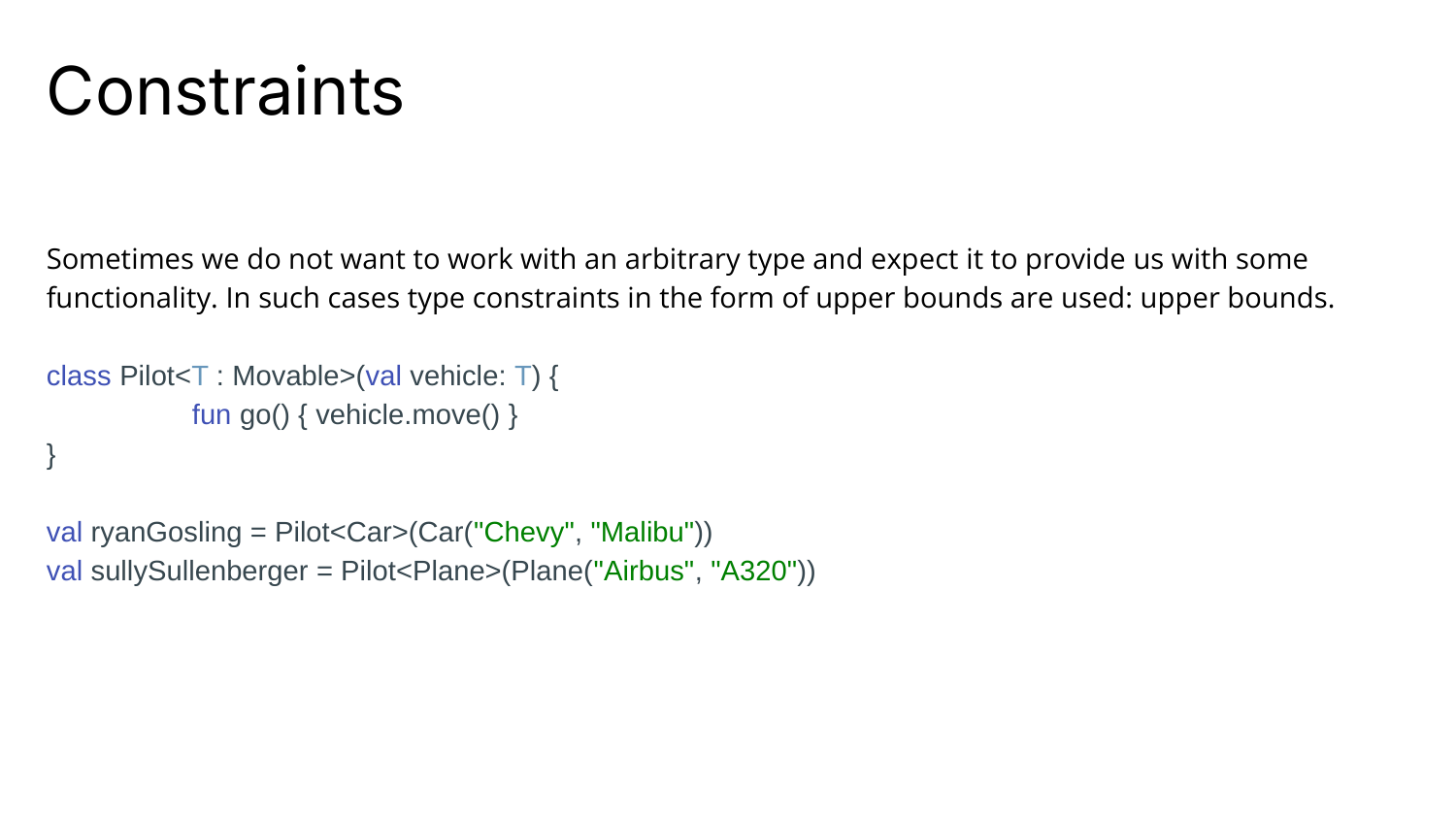

# Constraints
Sometimes we do not want to work with an arbitrary type and expect it to provide us with some functionality. In such cases type constraints in the form of upper bounds are used: upper bounds.

class Pilot<T : Movable>(val vehicle: T) {
	fun go() { vehicle.move() }
}

val ryanGosling = Pilot<Car>(Car("Chevy", "Malibu"))
val sullySullenberger = Pilot<Plane>(Plane("Airbus", "A320"))